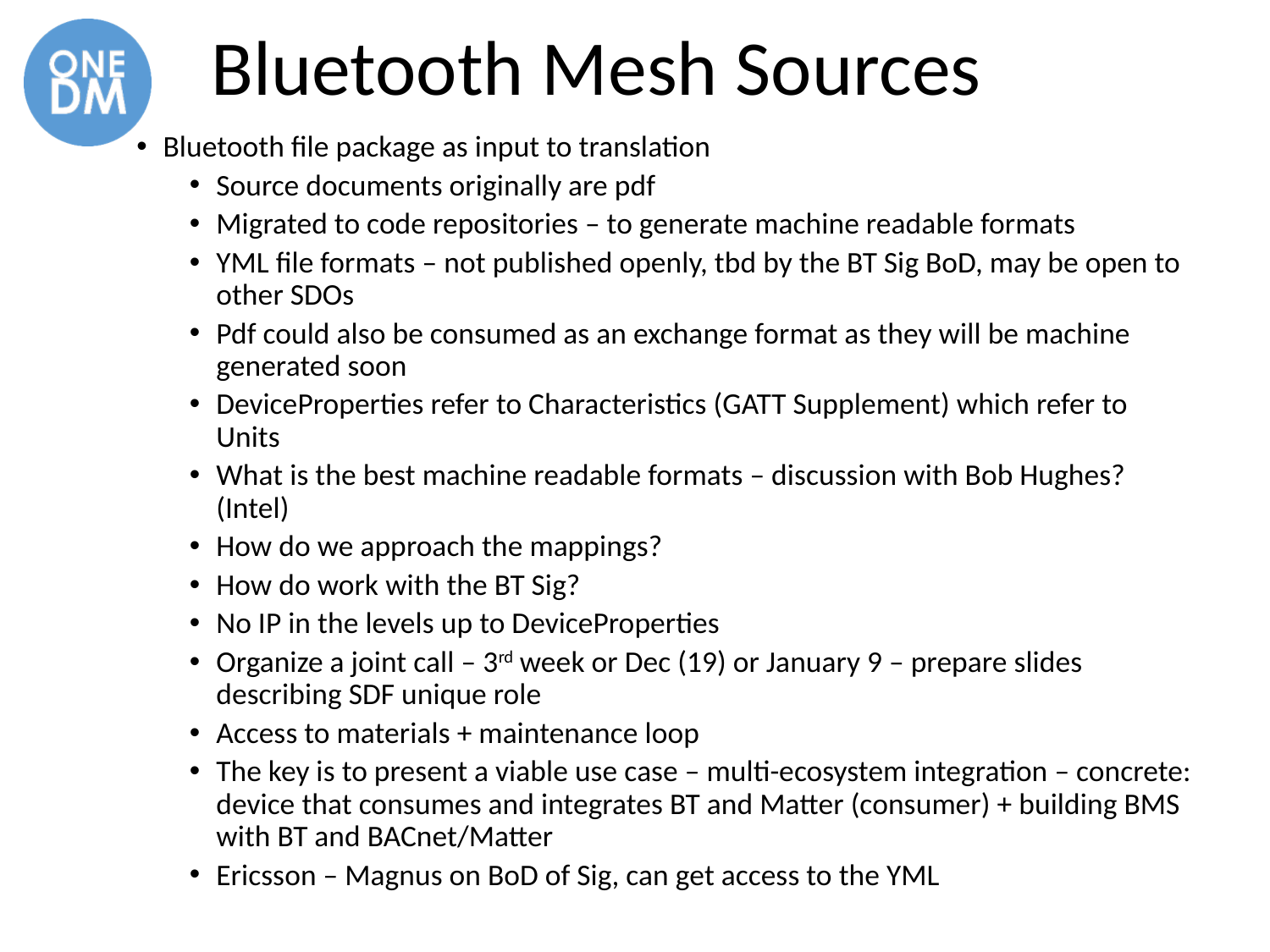

# Bluetooth Mesh Sources
Bluetooth file package as input to translation
Source documents originally are pdf
Migrated to code repositories – to generate machine readable formats
YML file formats – not published openly, tbd by the BT Sig BoD, may be open to other SDOs
Pdf could also be consumed as an exchange format as they will be machine generated soon
DeviceProperties refer to Characteristics (GATT Supplement) which refer to Units
What is the best machine readable formats – discussion with Bob Hughes? (Intel)
How do we approach the mappings?
How do work with the BT Sig?
No IP in the levels up to DeviceProperties
Organize a joint call – 3rd week or Dec (19) or January 9 – prepare slides describing SDF unique role
Access to materials + maintenance loop
The key is to present a viable use case – multi-ecosystem integration – concrete: device that consumes and integrates BT and Matter (consumer) + building BMS with BT and BACnet/Matter
Ericsson – Magnus on BoD of Sig, can get access to the YML